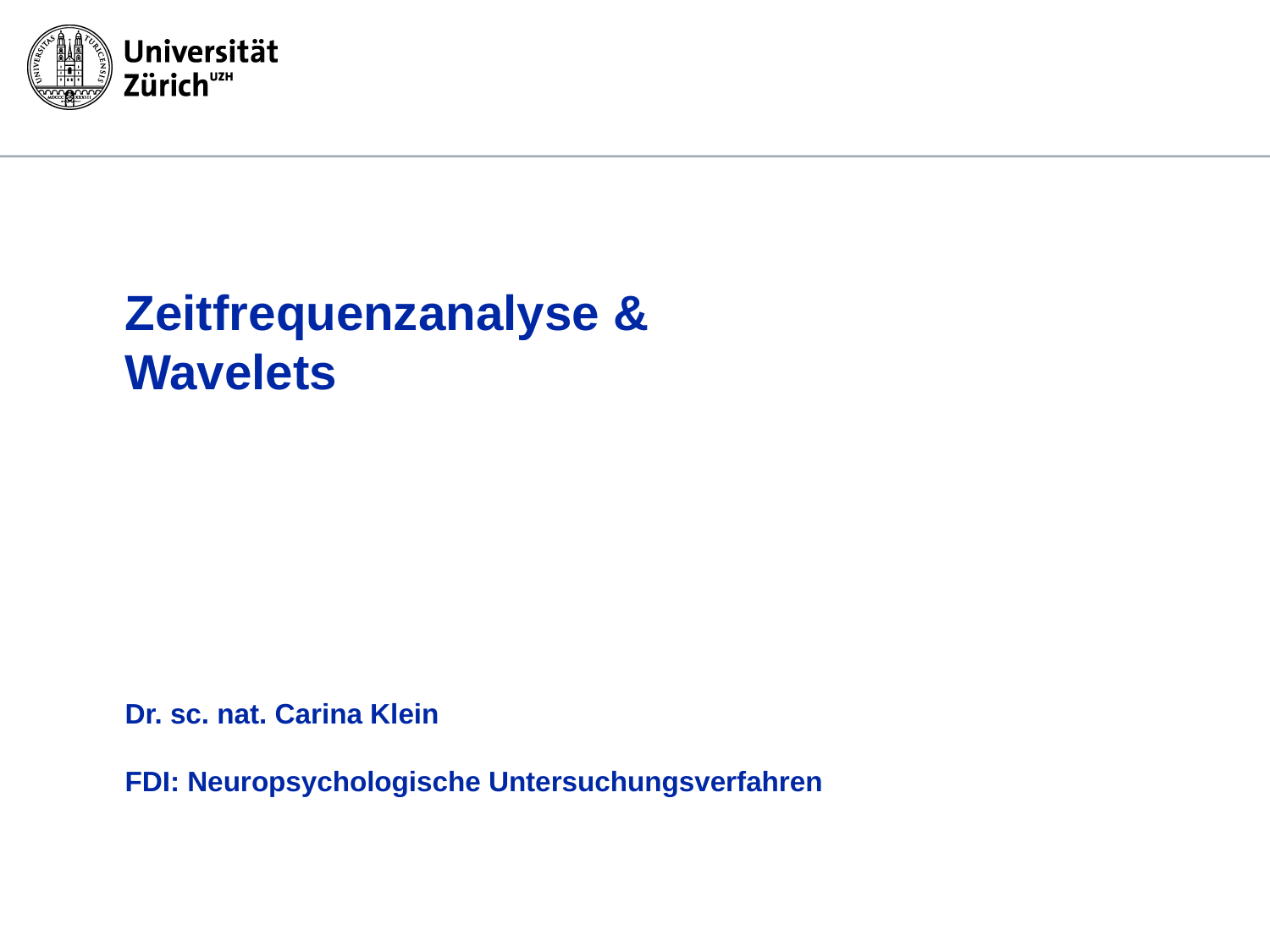

# Zeitfrequenzanalyse & Wavelets Dr. sc. nat. Carina Klein FDI: Neuropsychologische Untersuchungsverfahren